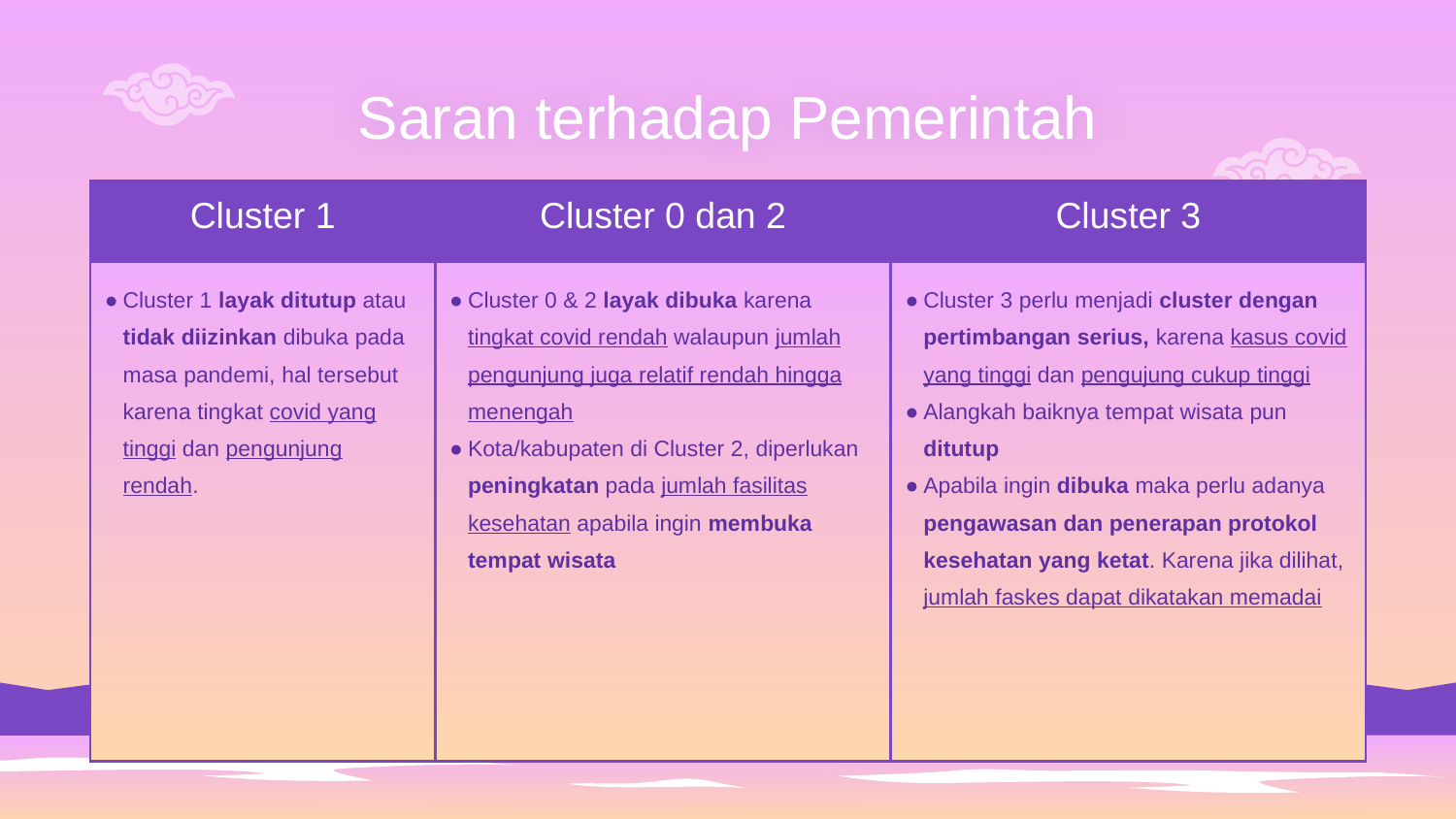

# Saran terhadap Pemerintah
| Cluster 1 | Cluster 0 dan 2 | Cluster 3 |
| --- | --- | --- |
| Cluster 1 layak ditutup atau tidak diizinkan dibuka pada masa pandemi, hal tersebut karena tingkat covid yang tinggi dan pengunjung rendah. | Cluster 0 & 2 layak dibuka karena tingkat covid rendah walaupun jumlah pengunjung juga relatif rendah hingga menengah Kota/kabupaten di Cluster 2, diperlukan peningkatan pada jumlah fasilitas kesehatan apabila ingin membuka tempat wisata | Cluster 3 perlu menjadi cluster dengan pertimbangan serius, karena kasus covid yang tinggi dan pengujung cukup tinggi Alangkah baiknya tempat wisata pun ditutup Apabila ingin dibuka maka perlu adanya pengawasan dan penerapan protokol kesehatan yang ketat. Karena jika dilihat, jumlah faskes dapat dikatakan memadai |
|  |  |  |
|  |  |  |
|  |  |  |